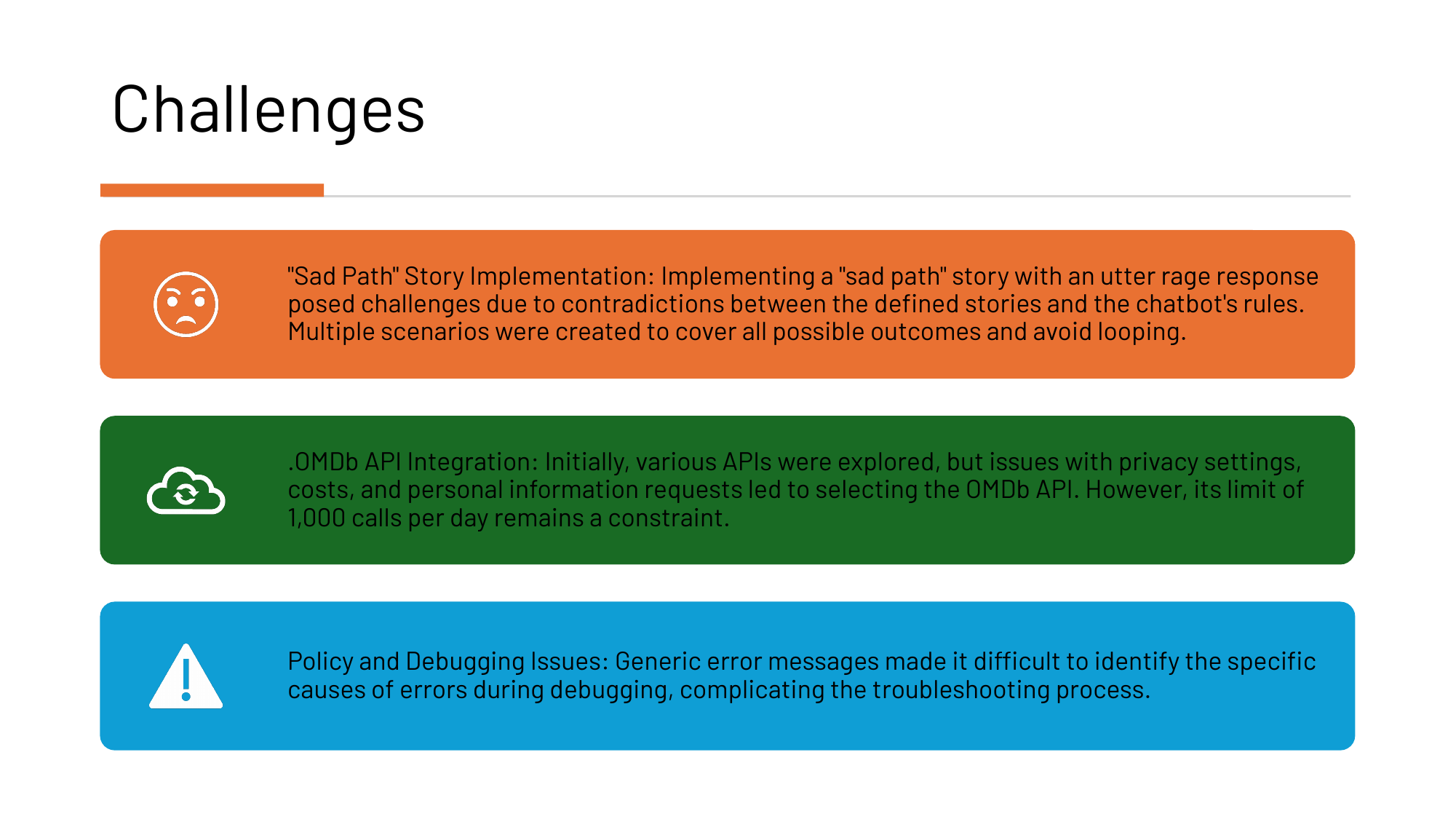

# Challenges

"Sad Path" Story Implementation: Implementing a "sad path" story with an utter rage response posed challenges due to contradictions between the defined stories and the chatbot's rules. Multiple scenarios were created to cover all possible outcomes and avoid looping.
.OMDb API Integration: Initially, various APIs were explored, but issues with privacy settings, costs, and personal information requests led to selecting the OMDb API. However, its limit of 1,000 calls per day remains a constraint.
Policy and Debugging Issues: Generic error messages made it difficult to identify the specific causes of errors during debugging, complicating the troubleshooting process.